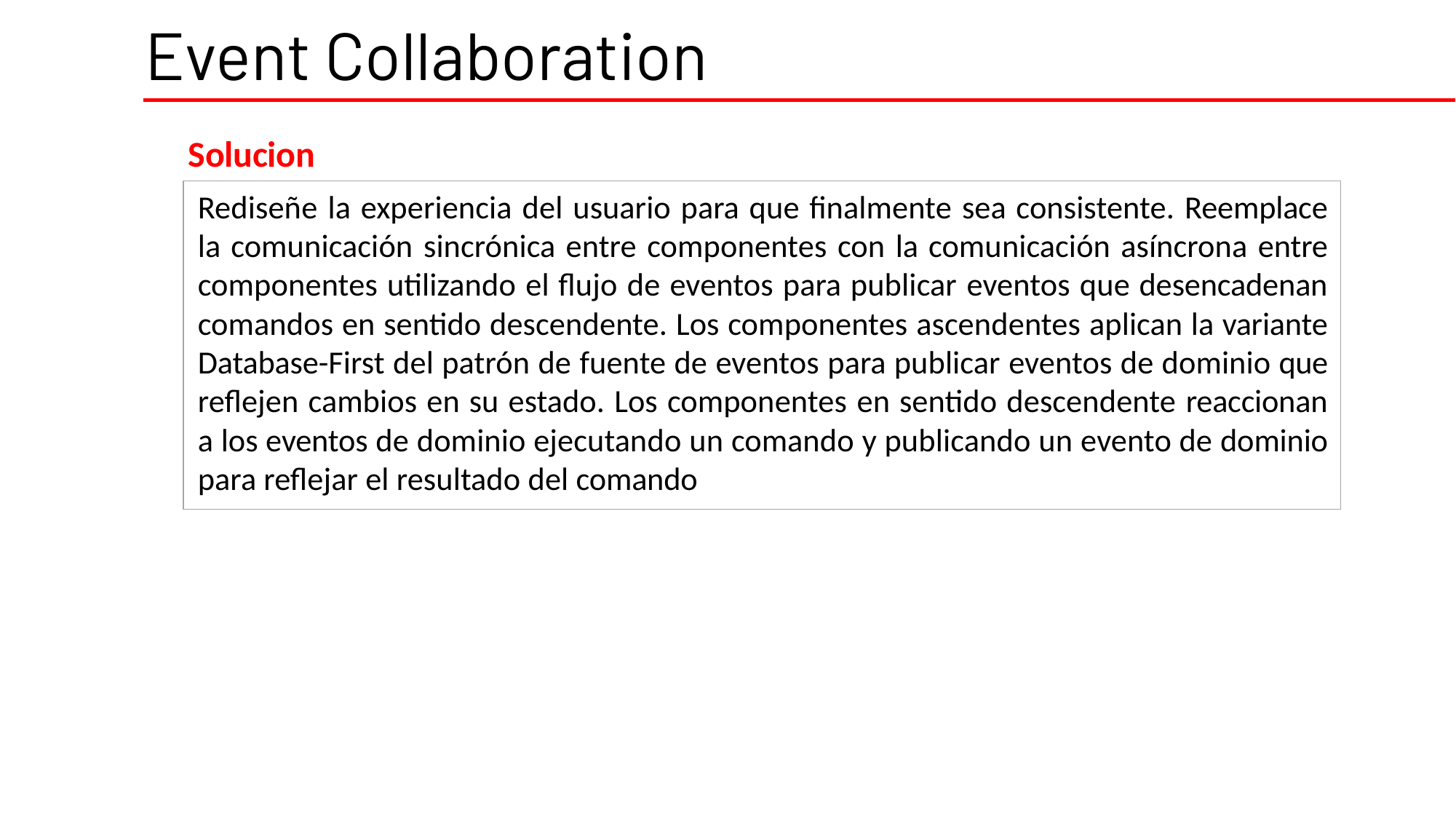

# Event Collaboration

Solucion
Rediseñe la experiencia del usuario para que finalmente sea consistente. Reemplace la comunicación sincrónica entre componentes con la comunicación asíncrona entre componentes utilizando el flujo de eventos para publicar eventos que desencadenan comandos en sentido descendente. Los componentes ascendentes aplican la variante Database-First del patrón de fuente de eventos para publicar eventos de dominio que reflejen cambios en su estado. Los componentes en sentido descendente reaccionan a los eventos de dominio ejecutando un comando y publicando un evento de dominio para reflejar el resultado del comando

CJava, siempre para apoyarte.